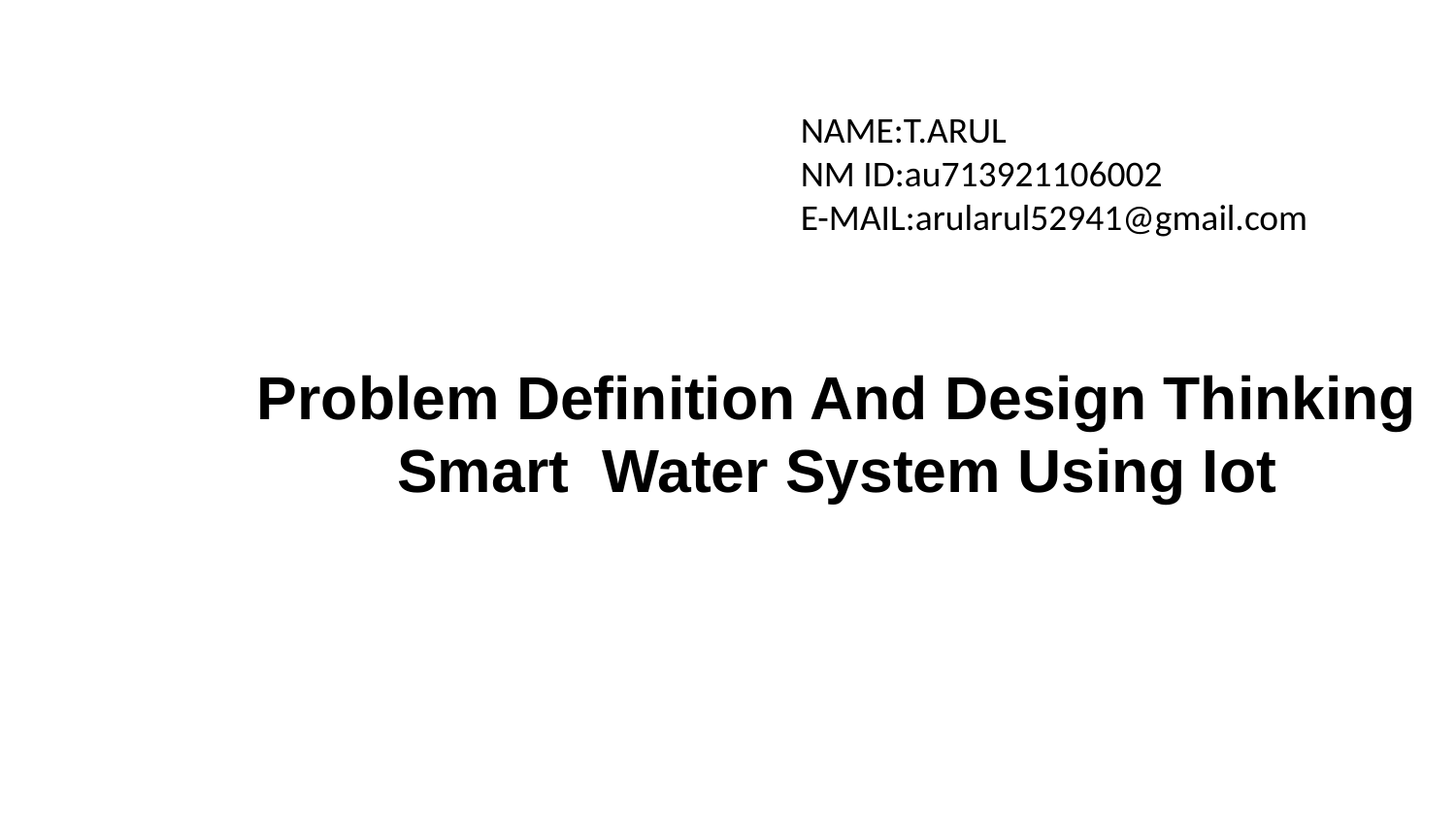

NAME:T.ARUL
NM ID:au713921106002
E-MAIL:arularul52941@gmail.com

Problem Definition And Design Thinking Smart  Water System Using Iot